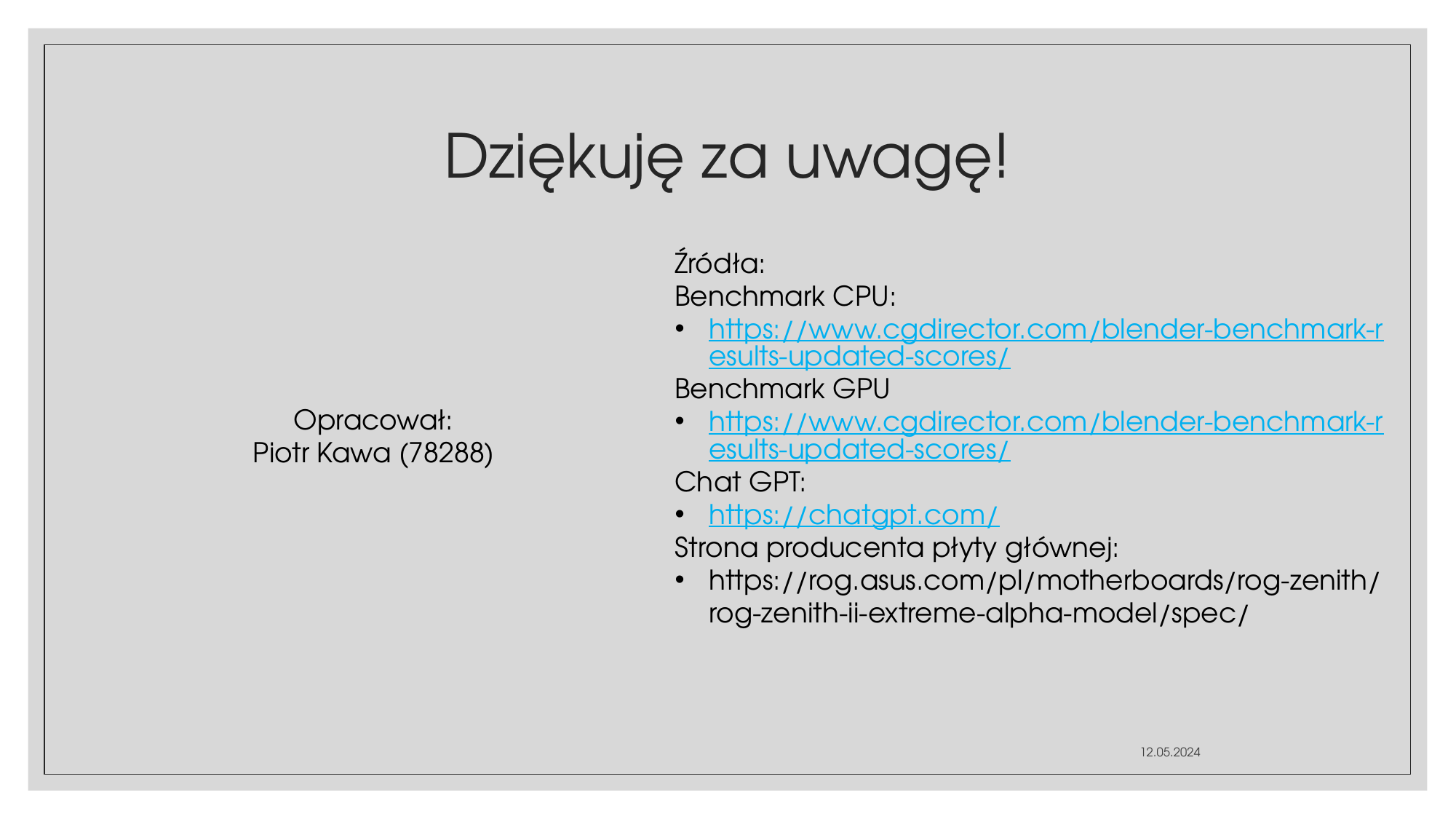

# Dziękuję za uwagę!
Źródła:
Benchmark CPU:
https://www.cgdirector.com/blender-benchmark-results-updated-scores/
Benchmark GPU
https://www.cgdirector.com/blender-benchmark-results-updated-scores/
Chat GPT:
https://chatgpt.com/
Strona producenta płyty głównej:
https://rog.asus.com/pl/motherboards/rog-zenith/rog-zenith-ii-extreme-alpha-model/spec/

Opracował:
Piotr Kawa (78288)
12.05.2024